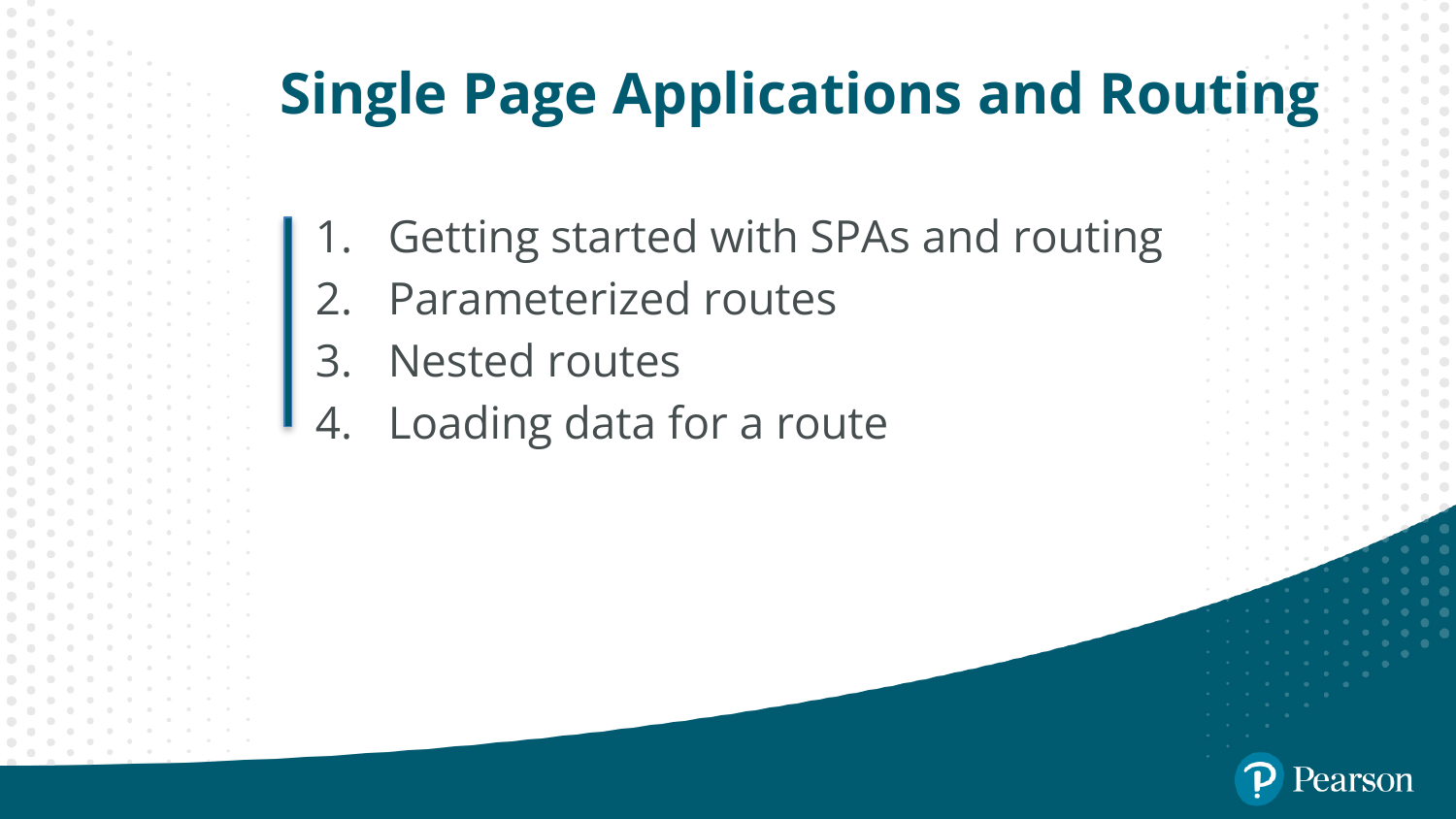

# Single Page Applications and Routing
Getting started with SPAs and routing
Parameterized routes
Nested routes
Loading data for a route